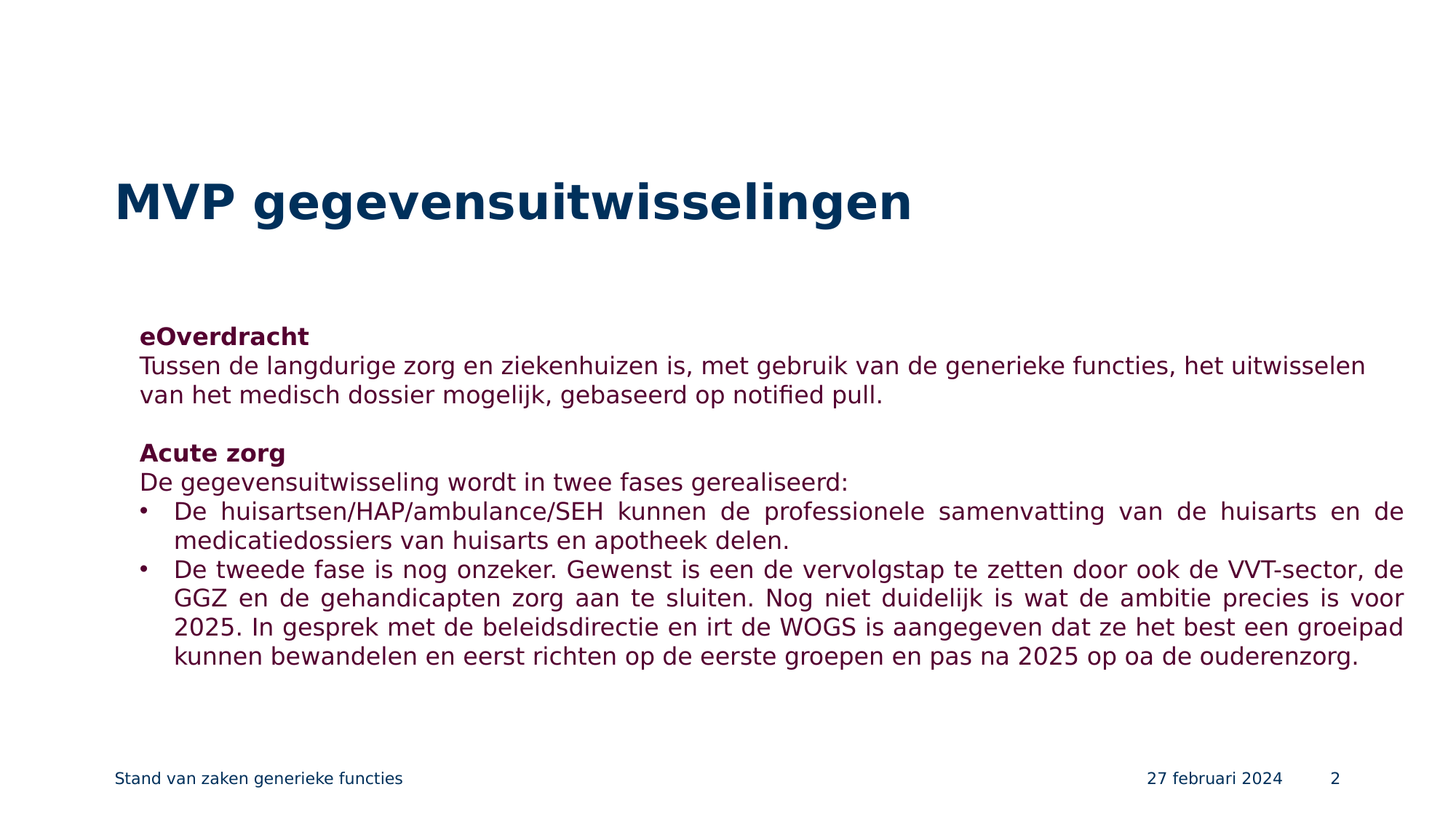

# MVP gegevensuitwisselingen
eOverdracht
Tussen de langdurige zorg en ziekenhuizen is, met gebruik van de generieke functies, het uitwisselen van het medisch dossier mogelijk, gebaseerd op notified pull.

Acute zorg
De gegevensuitwisseling wordt in twee fases gerealiseerd:
De huisartsen/HAP/ambulance/SEH kunnen de professionele samenvatting van de huisarts en de medicatiedossiers van huisarts en apotheek delen.
De tweede fase is nog onzeker. Gewenst is een de vervolgstap te zetten door ook de VVT-sector, de GGZ en de gehandicapten zorg aan te sluiten. Nog niet duidelijk is wat de ambitie precies is voor 2025. In gesprek met de beleidsdirectie en irt de WOGS is aangegeven dat ze het best een groeipad kunnen bewandelen en eerst richten op de eerste groepen en pas na 2025 op oa de ouderenzorg.

Stand van zaken generieke functies
27 februari 2024
2